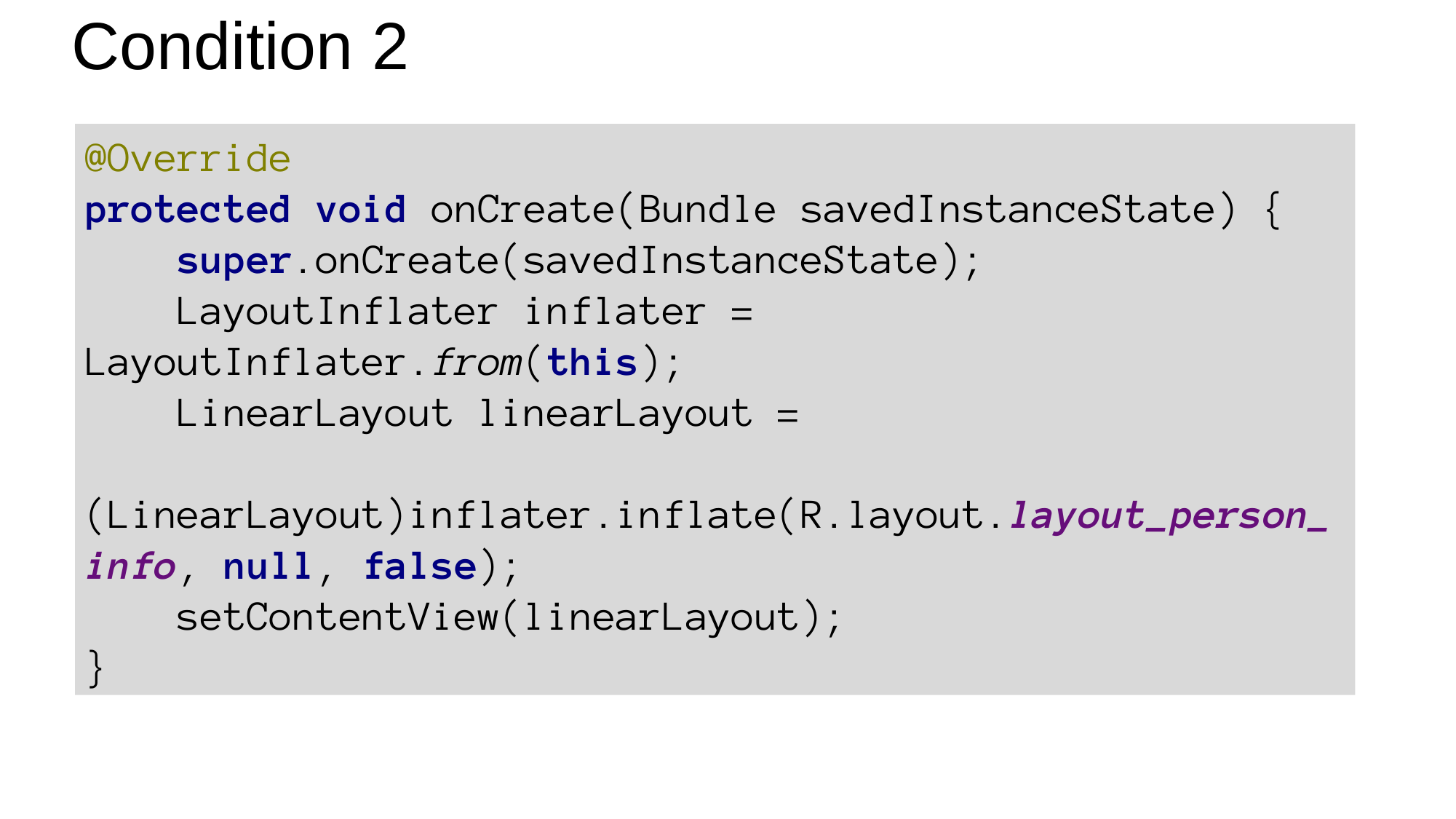

# Condition 2
@Override
protected void onCreate(Bundle savedInstanceState) {
    super.onCreate(savedInstanceState);
    LayoutInflater inflater = LayoutInflater.from(this);
    LinearLayout linearLayout =
            (LinearLayout)inflater.inflate(R.layout.layout_person_info, null, false);
    setContentView(linearLayout);
}